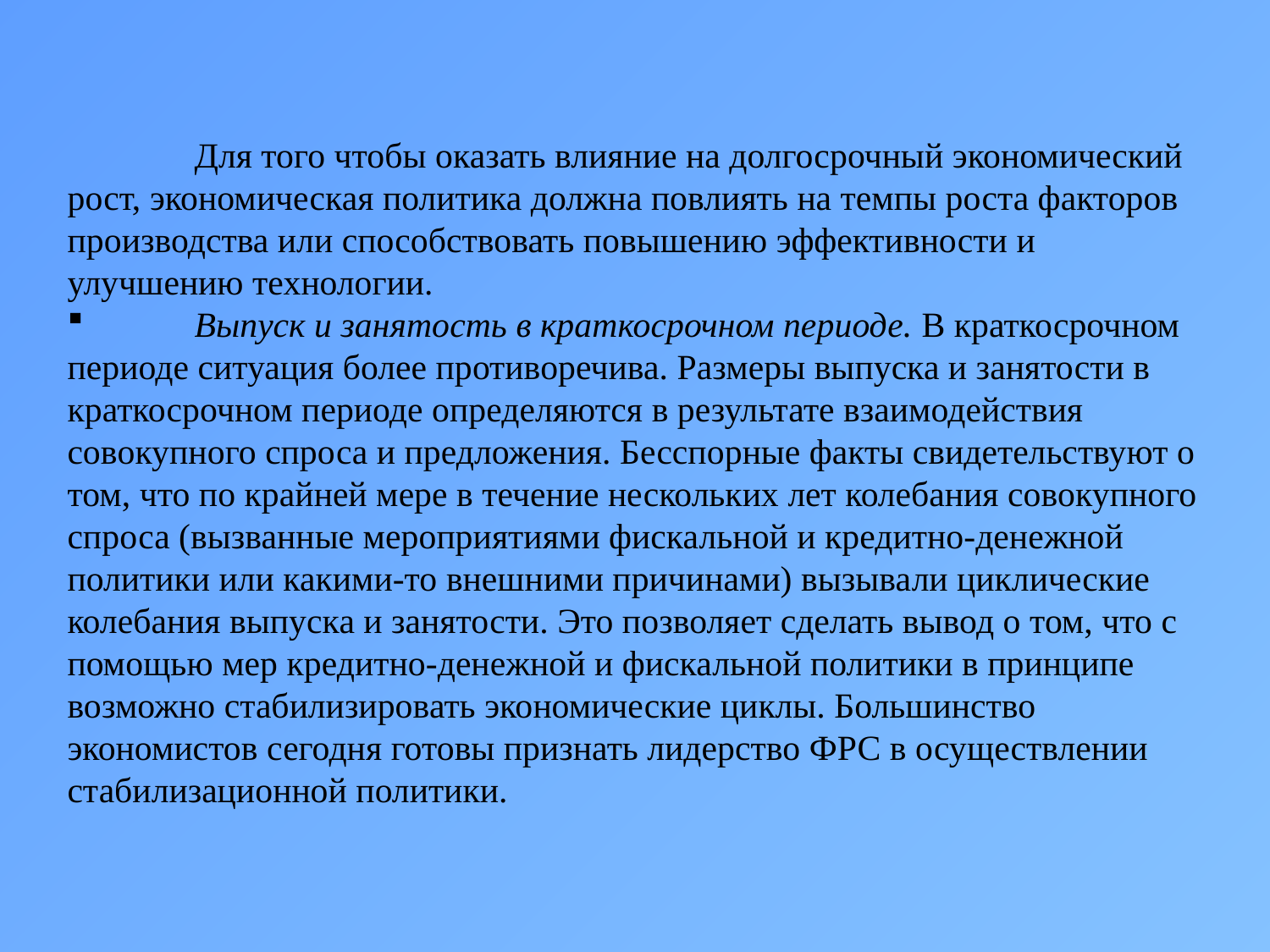

Для того чтобы оказать влияние на долгосрочный экономический рост, экономическая политика должна повлиять на темпы роста факторов производства или способствовать повышению эффективности и улучшению технологии.
	Выпуск и занятость в краткосрочном периоде. В краткосрочном периоде ситуация более противоречива. Размеры выпуска и занятости в краткосрочном периоде определяются в результате взаимодействия совокупного спроса и предложения. Бесспорные факты свидетельствуют о том, что по крайней мере в течение нескольких лет колебания совокупного спроса (вызванные мероприятиями фискальной и кредитно-денежной политики или какими-то внешними причинами) вызывали циклические колебания выпуска и занятости. Это позволяет сделать вывод о том, что с помощью мер кредитно-денежной и фискальной политики в принципе возможно стабилизировать экономические циклы. Большинство экономистов сегодня готовы признать лидерство ФРС в осуществлении стабилизационной политики.